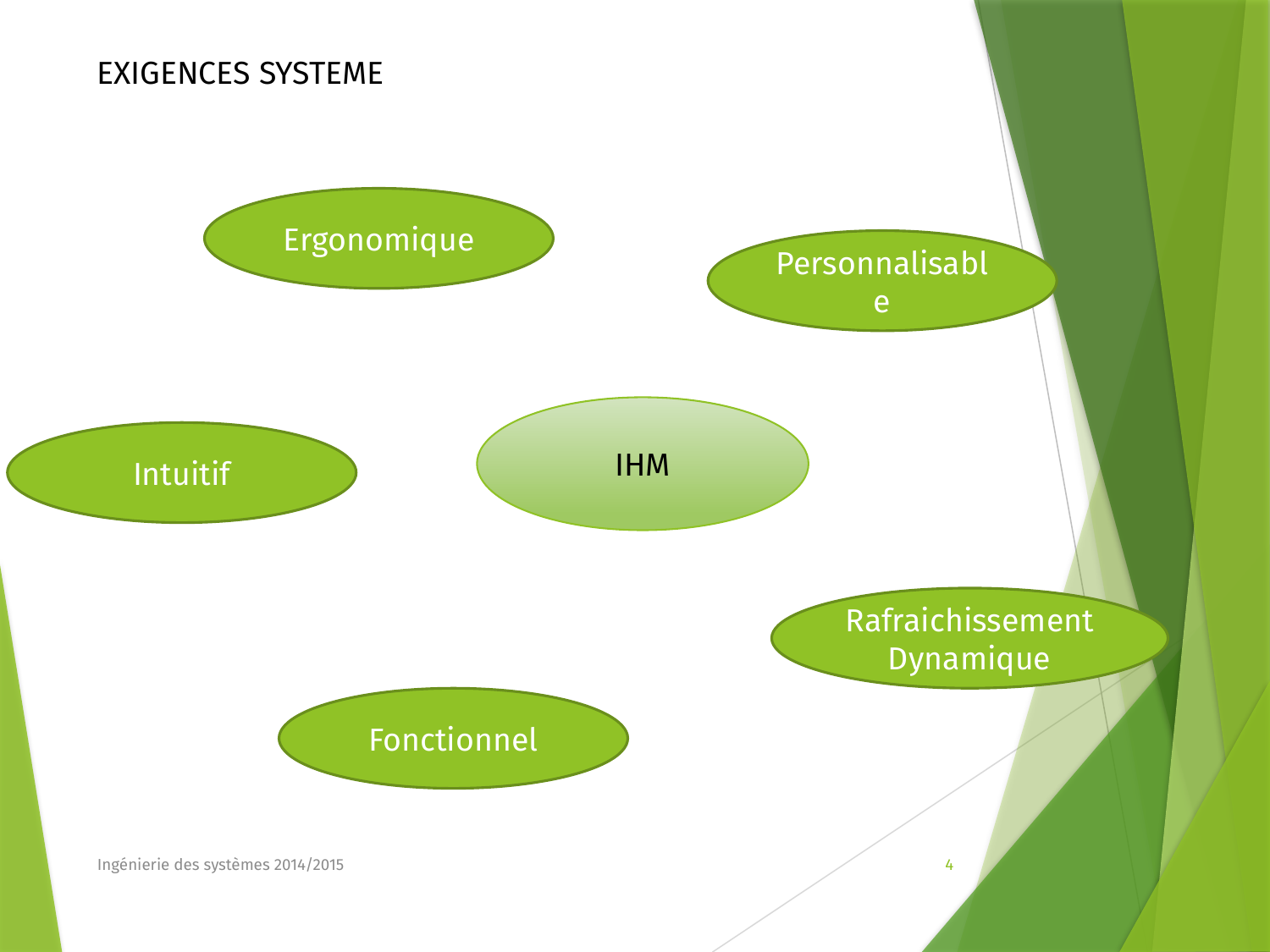

EXIGENCES SYSTEME
Ergonomique
Personnalisable
IHM
Intuitif
Rafraichissement Dynamique
Fonctionnel
Ingénierie des systèmes 2014/2015
4